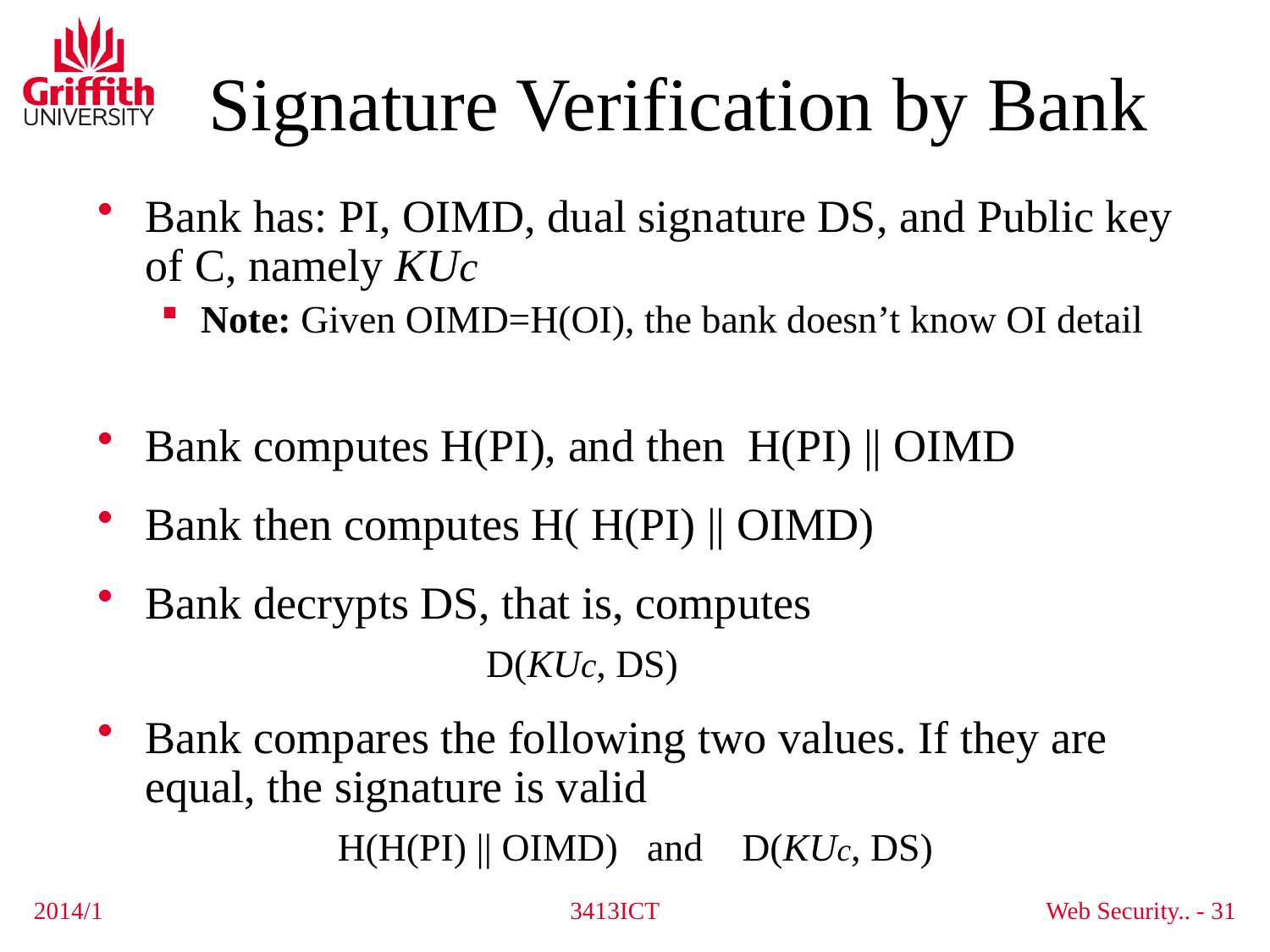

# Signature Verification by Bank
Bank has: PI, OIMD, dual signature DS, and Public key of C, namely KUc
Note: Given OIMD=H(OI), the bank doesn’t know OI detail

Bank computes H(PI), and then  H(PI) || OIMD

Bank then computes H( H(PI) || OIMD)

Bank decrypts DS, that is, computes
                                  D(KUc, DS)

Bank compares the following two values. If they are equal, the signature is valid
                     H(H(PI) || OIMD)   and    D(KUc, DS)
2014/1
3413ICT
Web Security.. - 31